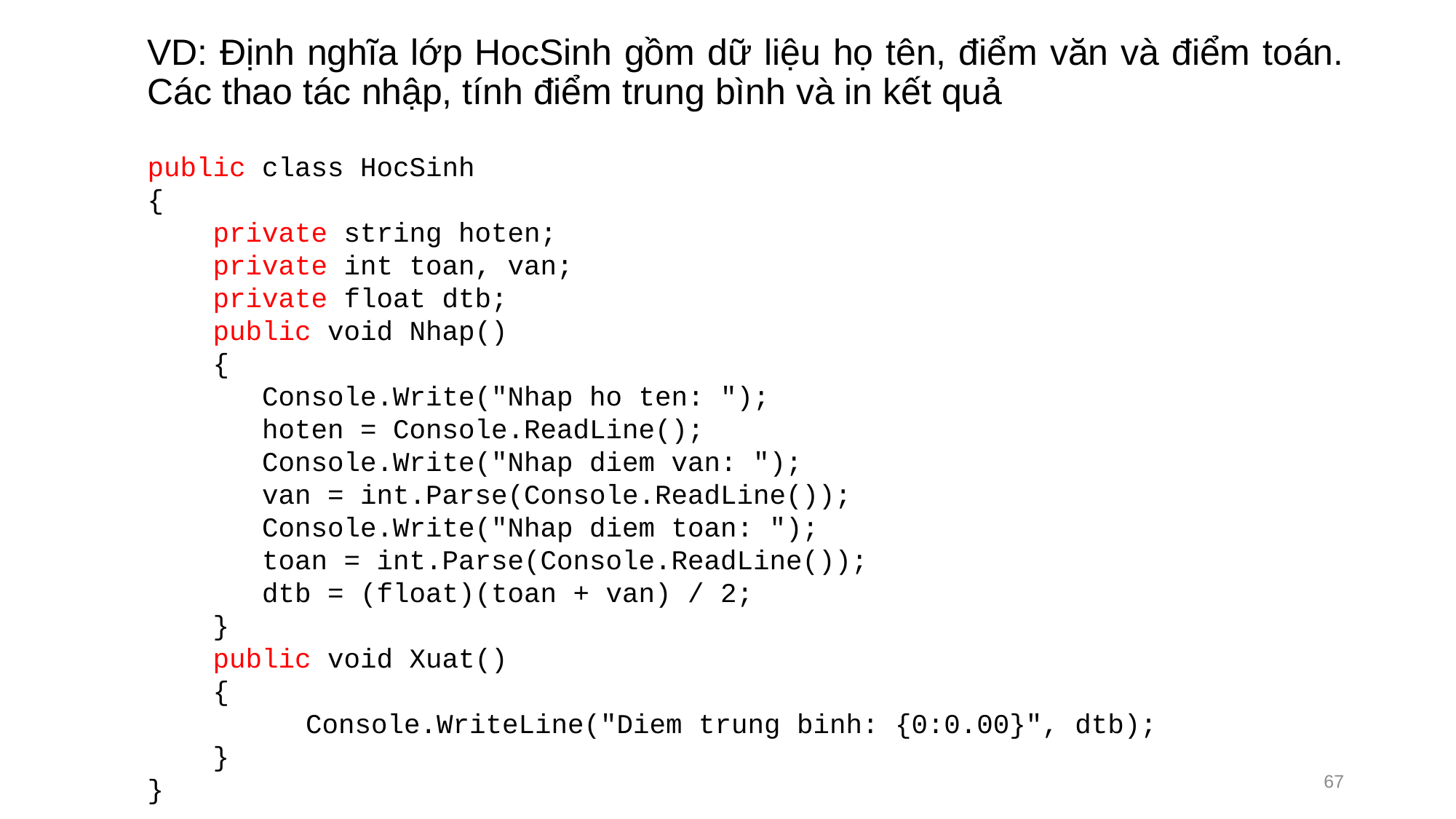

# VD: Định nghĩa lớp HocSinh gồm dữ liệu họ tên, điểm văn và điểm toán. Các thao tác nhập, tính điểm trung bình và in kết quả

public class HocSinh
{
	  private string hoten;
    private int toan, van;
    private float dtb;
    public void Nhap()
    {
       Console.Write("Nhap ho ten: ");
       hoten = Console.ReadLine();
       Console.Write("Nhap diem van: ");
       van = int.Parse(Console.ReadLine());
	     Console.Write("Nhap diem toan: ");
       toan = int.Parse(Console.ReadLine());
       dtb = (float)(toan + van) / 2;
    }
    public void Xuat()
    {
		 Console.WriteLine("Diem trung binh: {0:0.00}", dtb);
    }
}
67
67